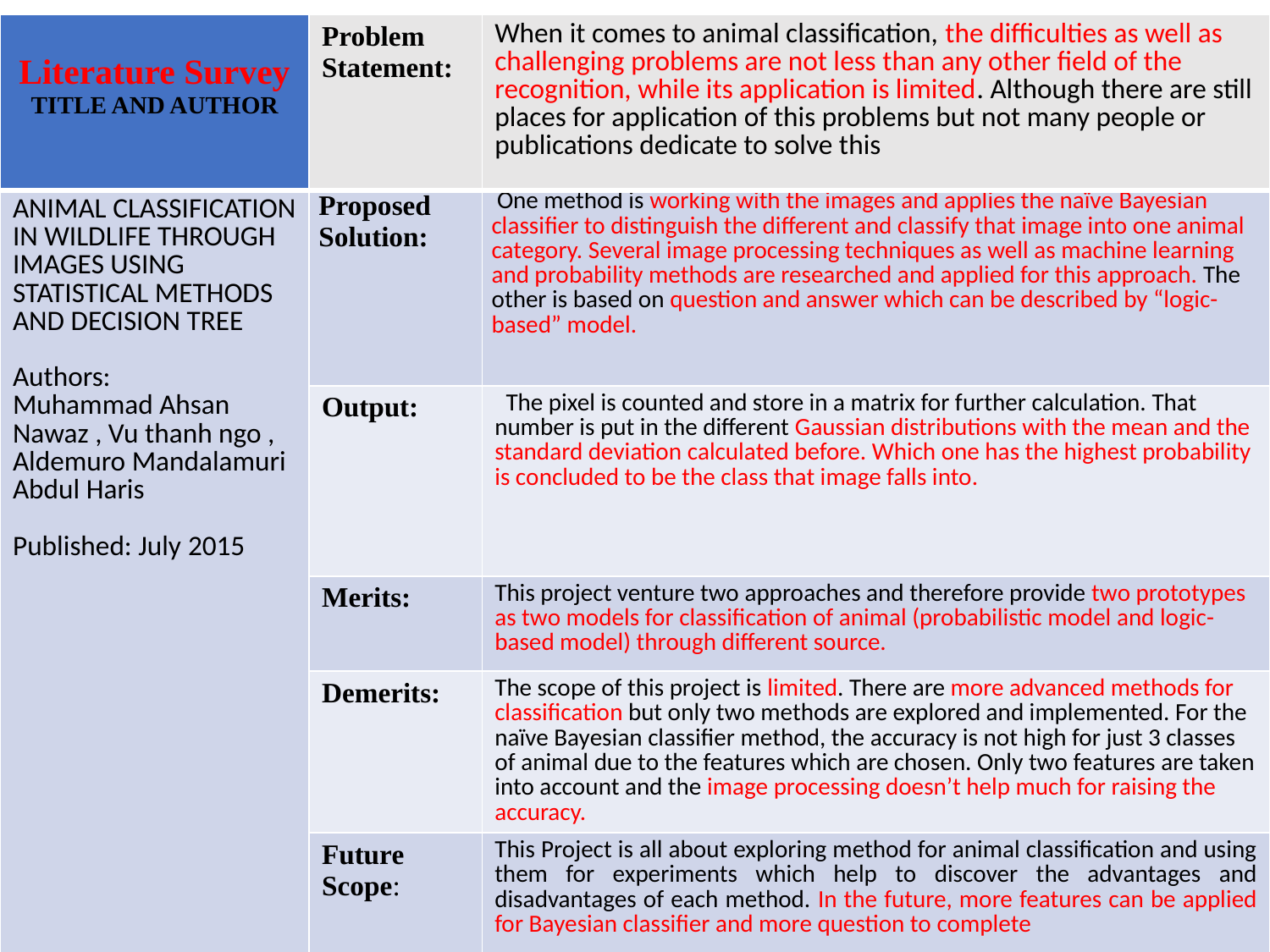

| Literature Survey TITLE AND AUTHOR | Problem Statement: | When it comes to animal classification, the difficulties as well as challenging problems are not less than any other field of the recognition, while its application is limited. Although there are still places for application of this problems but not many people or publications dedicate to solve this |
| --- | --- | --- |
| ANIMAL CLASSIFICATION IN WILDLIFE THROUGH IMAGES USING STATISTICAL METHODS AND DECISION TREE Authors: Muhammad Ahsan Nawaz , Vu thanh ngo , Aldemuro Mandalamuri Abdul Haris  Published: July 2015 | Proposed Solution: | One method is working with the images and applies the naïve Bayesian classifier to distinguish the different and classify that image into one animal category. Several image processing techniques as well as machine learning and probability methods are researched and applied for this approach. The other is based on question and answer which can be described by “logic-based” model. |
|  | Output: | The pixel is counted and store in a matrix for further calculation. That number is put in the different Gaussian distributions with the mean and the standard deviation calculated before. Which one has the highest probability is concluded to be the class that image falls into. |
|  | Merits: | This project venture two approaches and therefore provide two prototypes as two models for classification of animal (probabilistic model and logic-based model) through different source. |
|  | Demerits: | The scope of this project is limited. There are more advanced methods for classification but only two methods are explored and implemented. For the naïve Bayesian classifier method, the accuracy is not high for just 3 classes of animal due to the features which are chosen. Only two features are taken into account and the image processing doesn’t help much for raising the accuracy. |
|  | Future Scope: | This Project is all about exploring method for animal classification and using them for experiments which help to discover the advantages and disadvantages of each method. In the future, more features can be applied for Bayesian classifier and more question to complete |